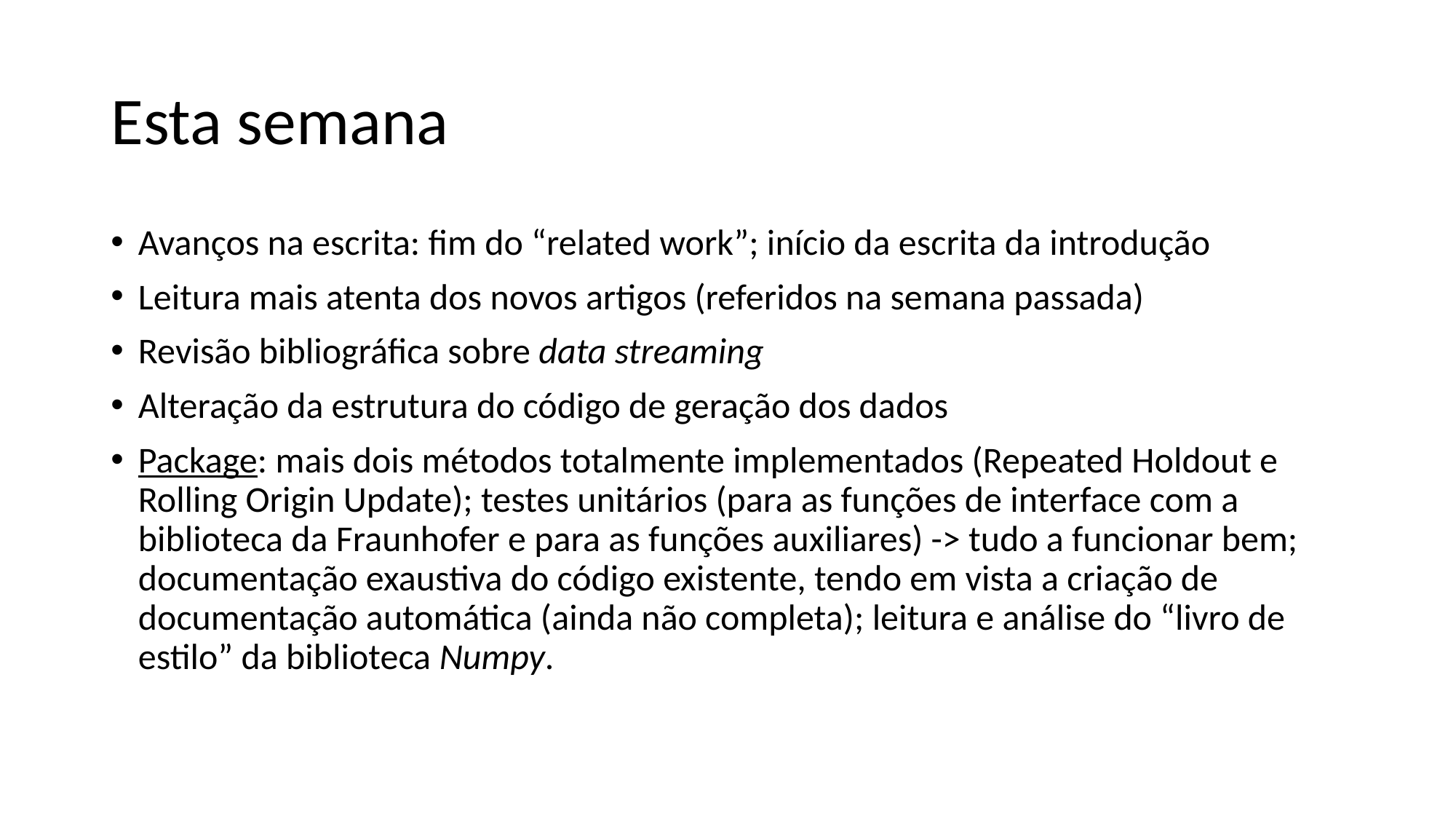

# Esta semana
Avanços na escrita: fim do “related work”; início da escrita da introdução
Leitura mais atenta dos novos artigos (referidos na semana passada)
Revisão bibliográfica sobre data streaming
Alteração da estrutura do código de geração dos dados
Package: mais dois métodos totalmente implementados (Repeated Holdout e Rolling Origin Update); testes unitários (para as funções de interface com a biblioteca da Fraunhofer e para as funções auxiliares) -> tudo a funcionar bem; documentação exaustiva do código existente, tendo em vista a criação de documentação automática (ainda não completa); leitura e análise do “livro de estilo” da biblioteca Numpy.